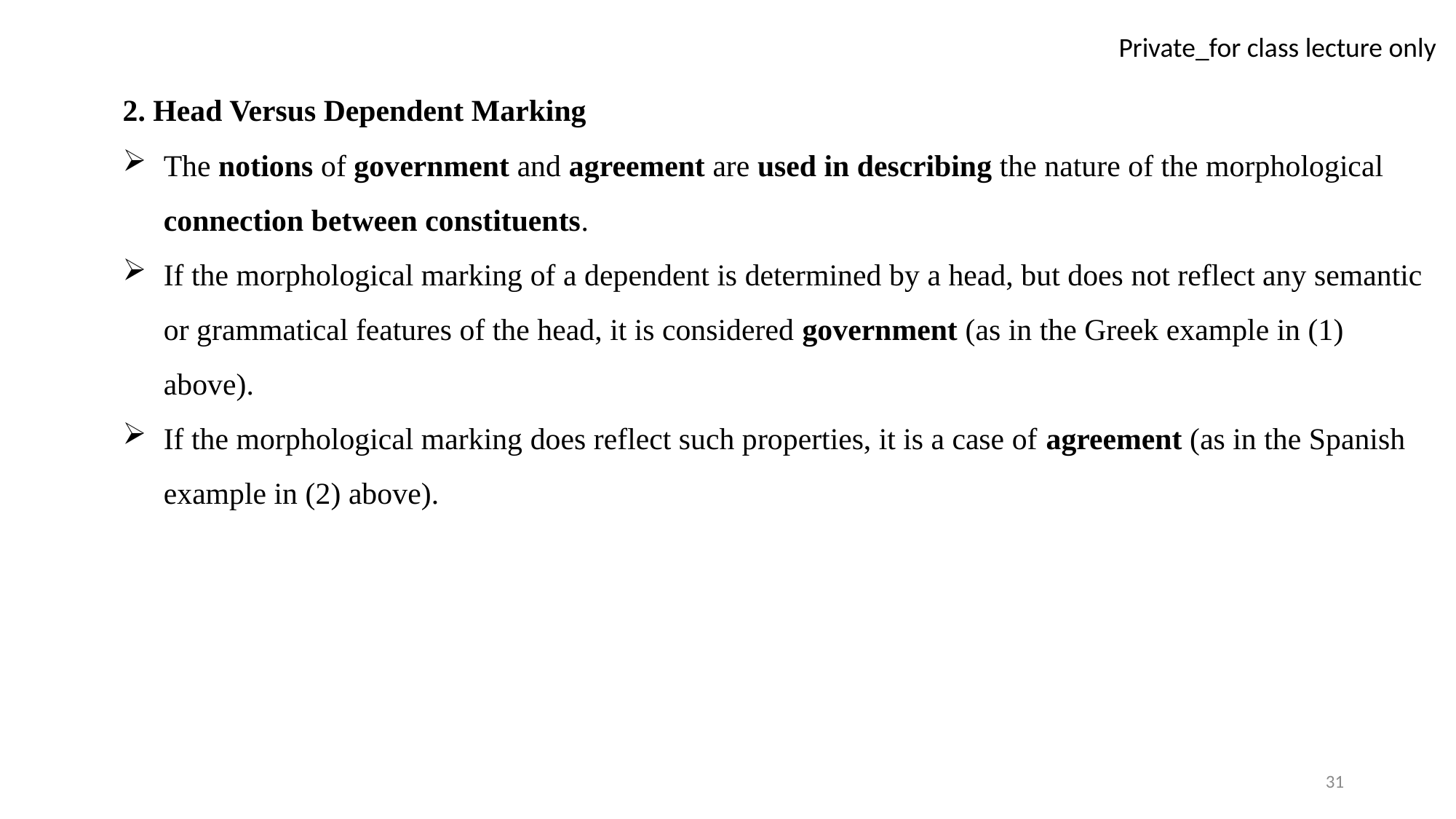

2. Head Versus Dependent Marking
The notions of government and agreement are used in describing the nature of the morphological connection between constituents.
If the morphological marking of a dependent is determined by a head, but does not reflect any semantic or grammatical features of the head, it is considered government (as in the Greek example in (1) above).
If the morphological marking does reflect such properties, it is a case of agreement (as in the Spanish example in (2) above).

31